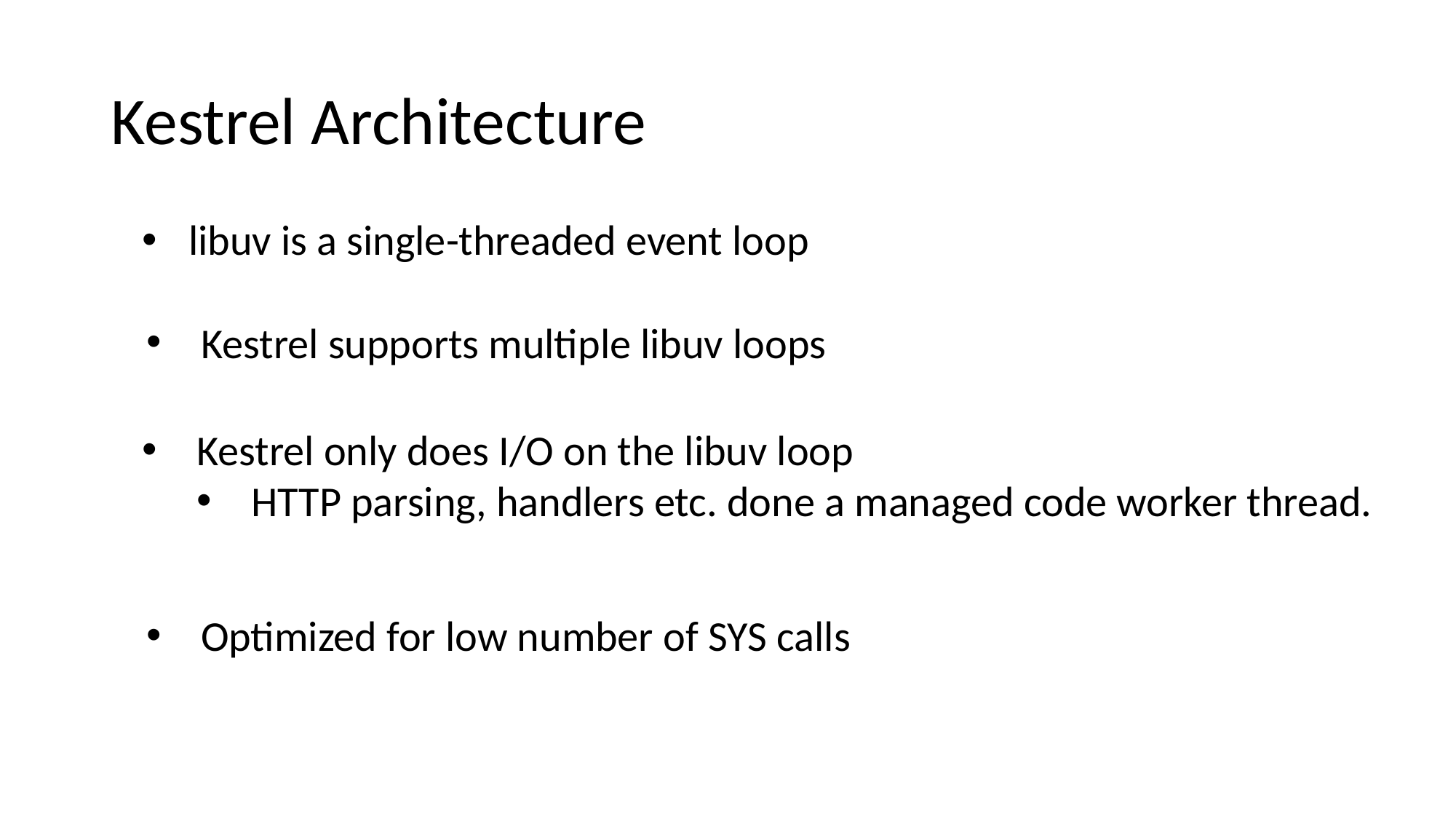

# Kestrel Architecture
  libuv is a single-threaded event loop
Kestrel supports multiple libuv loops
Kestrel only does I/O on the libuv loop
HTTP parsing, handlers etc. done a managed code worker thread.
Optimized for low number of SYS calls